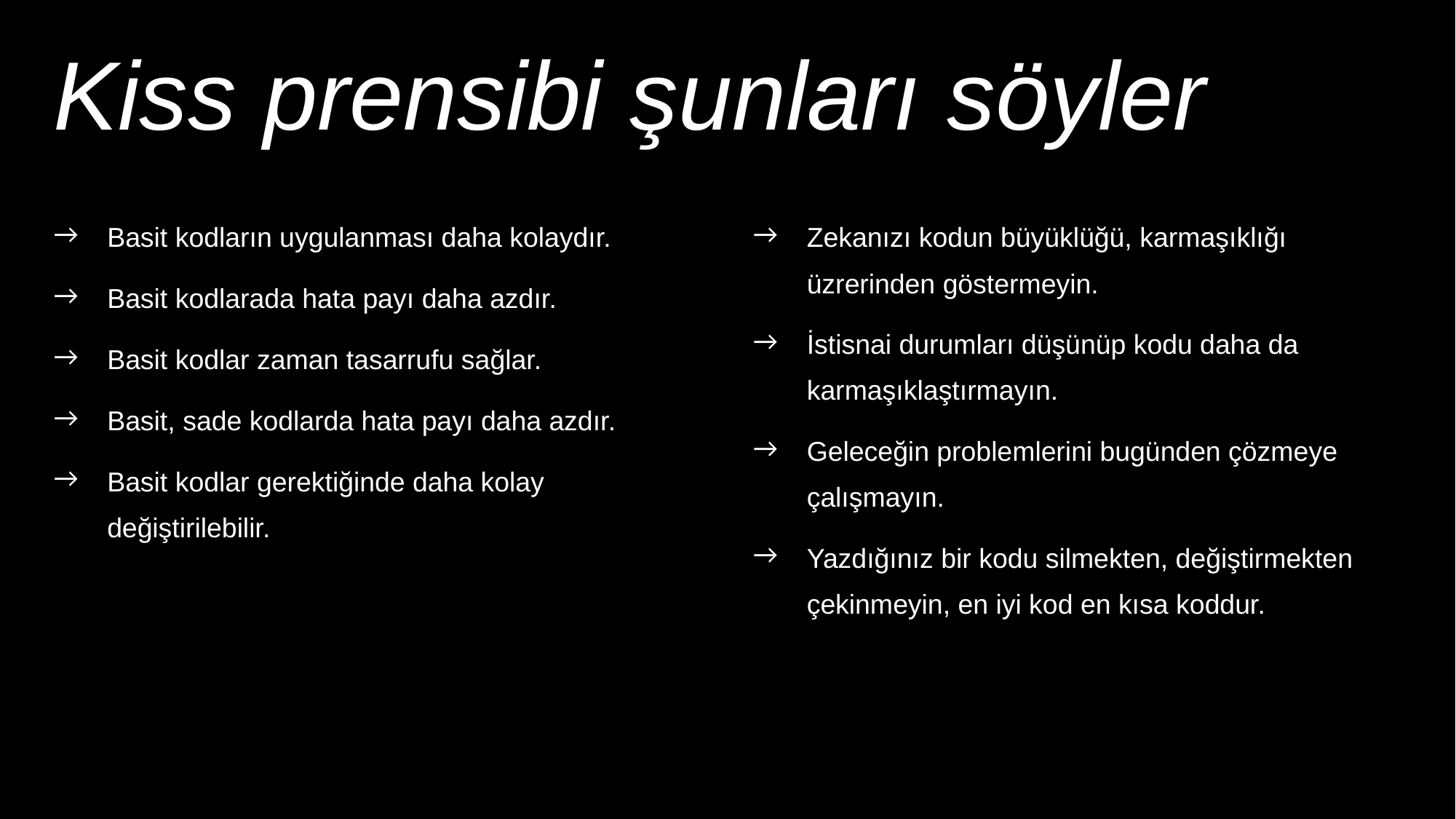

# Kiss prensibi şunları söyler
Basit kodların uygulanması daha kolaydır.
Basit kodlarada hata payı daha azdır.
Basit kodlar zaman tasarrufu sağlar.
Basit, sade kodlarda hata payı daha azdır.
Basit kodlar gerektiğinde daha kolay değiştirilebilir.
Zekanızı kodun büyüklüğü, karmaşıklığı üzrerinden göstermeyin.
İstisnai durumları düşünüp kodu daha da karmaşıklaştırmayın.
Geleceğin problemlerini bugünden çözmeye çalışmayın.
Yazdığınız bir kodu silmekten, değiştirmekten çekinmeyin, en iyi kod en kısa koddur.